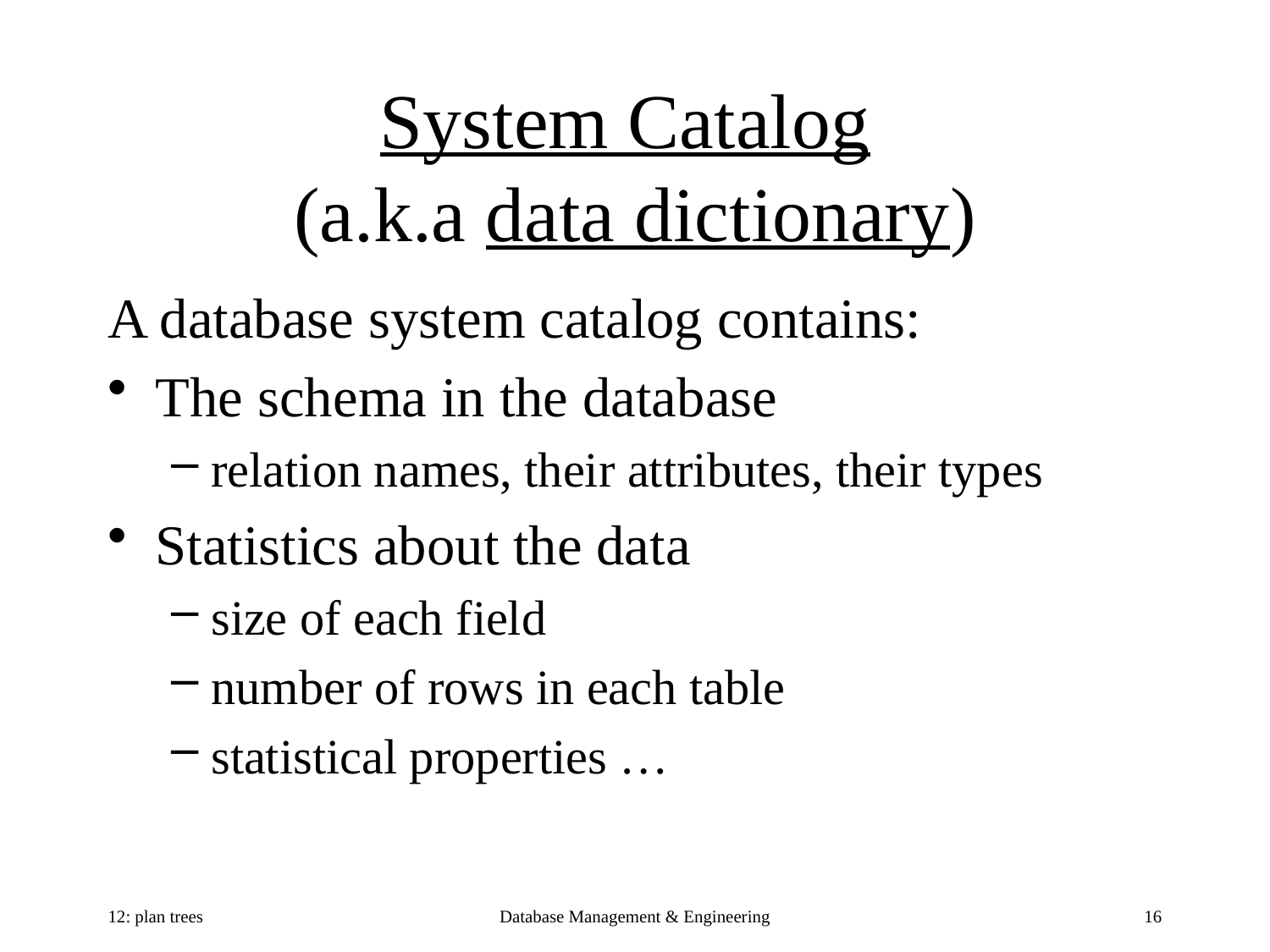

# System Catalog (a.k.a data dictionary)
A database system catalog contains:
The schema in the database
relation names, their attributes, their types
Statistics about the data
size of each field
number of rows in each table
statistical properties …
12: plan trees
Database Management & Engineering
16